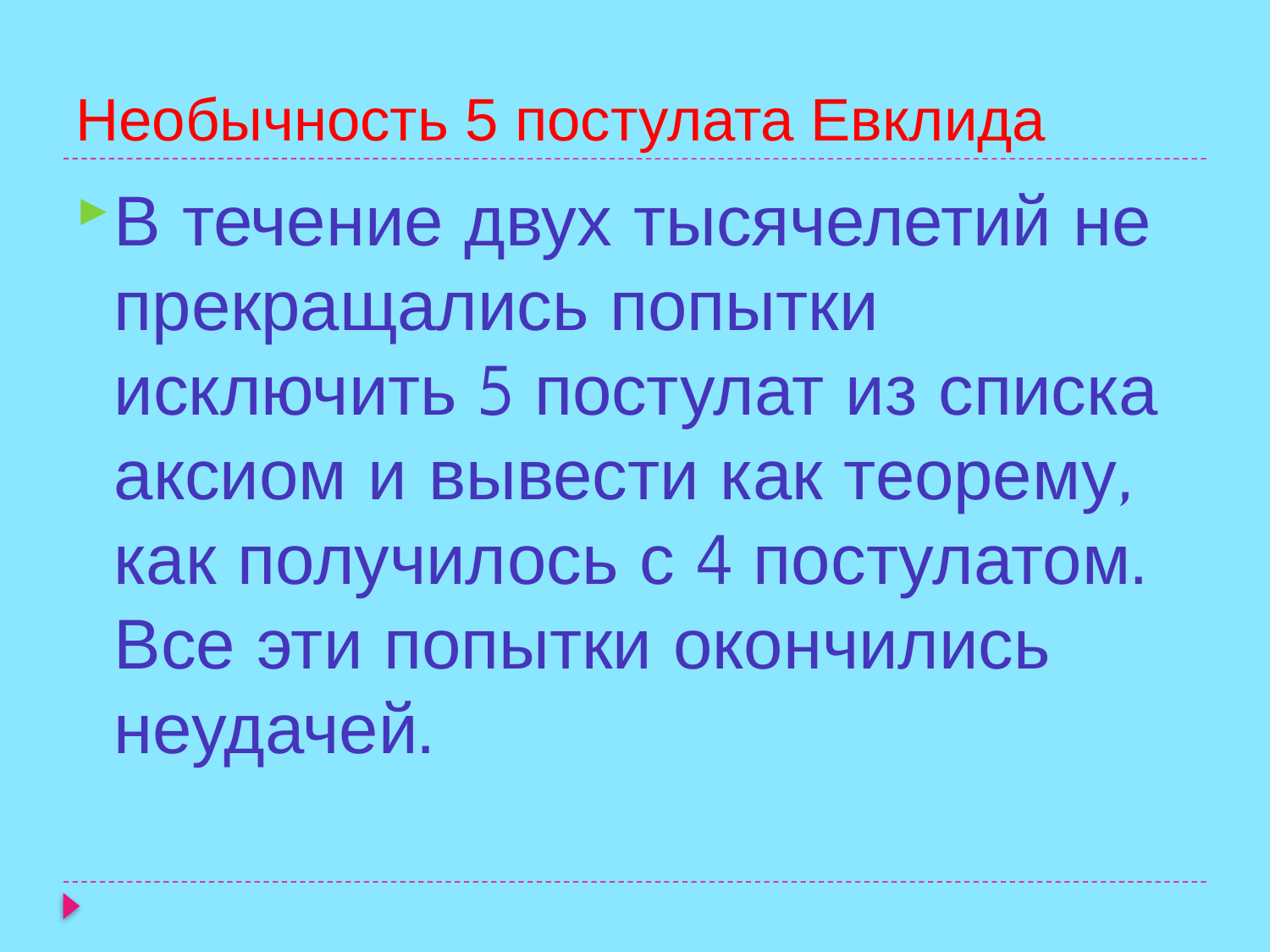

# Необычность 5 постулата Евклида
В течение двух тысячелетий не прекращались попытки исключить 5 постулат из списка аксиом и вывести как теорему, как получилось с 4 постулатом. Все эти попытки окончились неудачей.